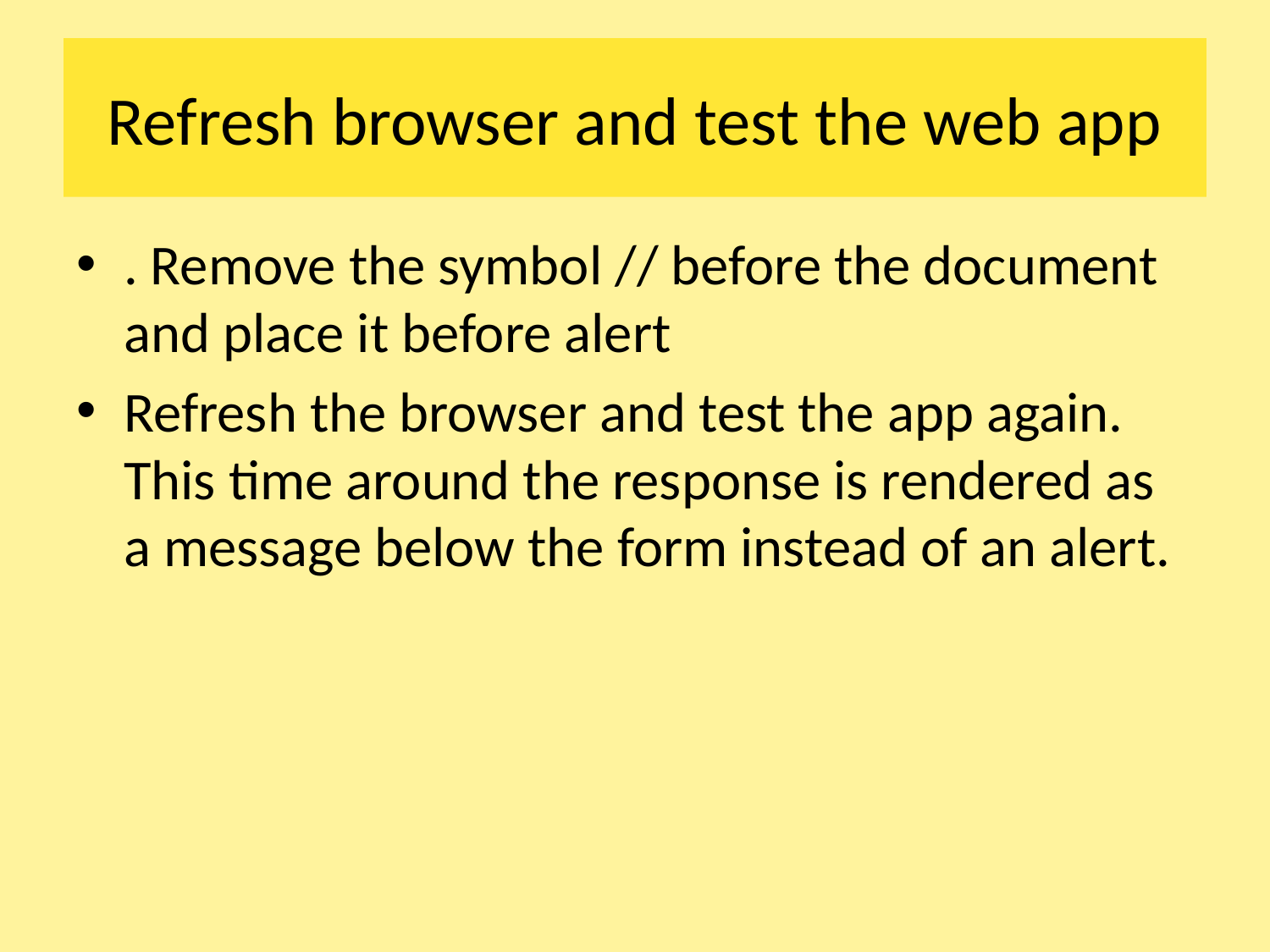

# Refresh browser and test the web app
. Remove the symbol // before the document and place it before alert
Refresh the browser and test the app again. This time around the response is rendered as a message below the form instead of an alert.